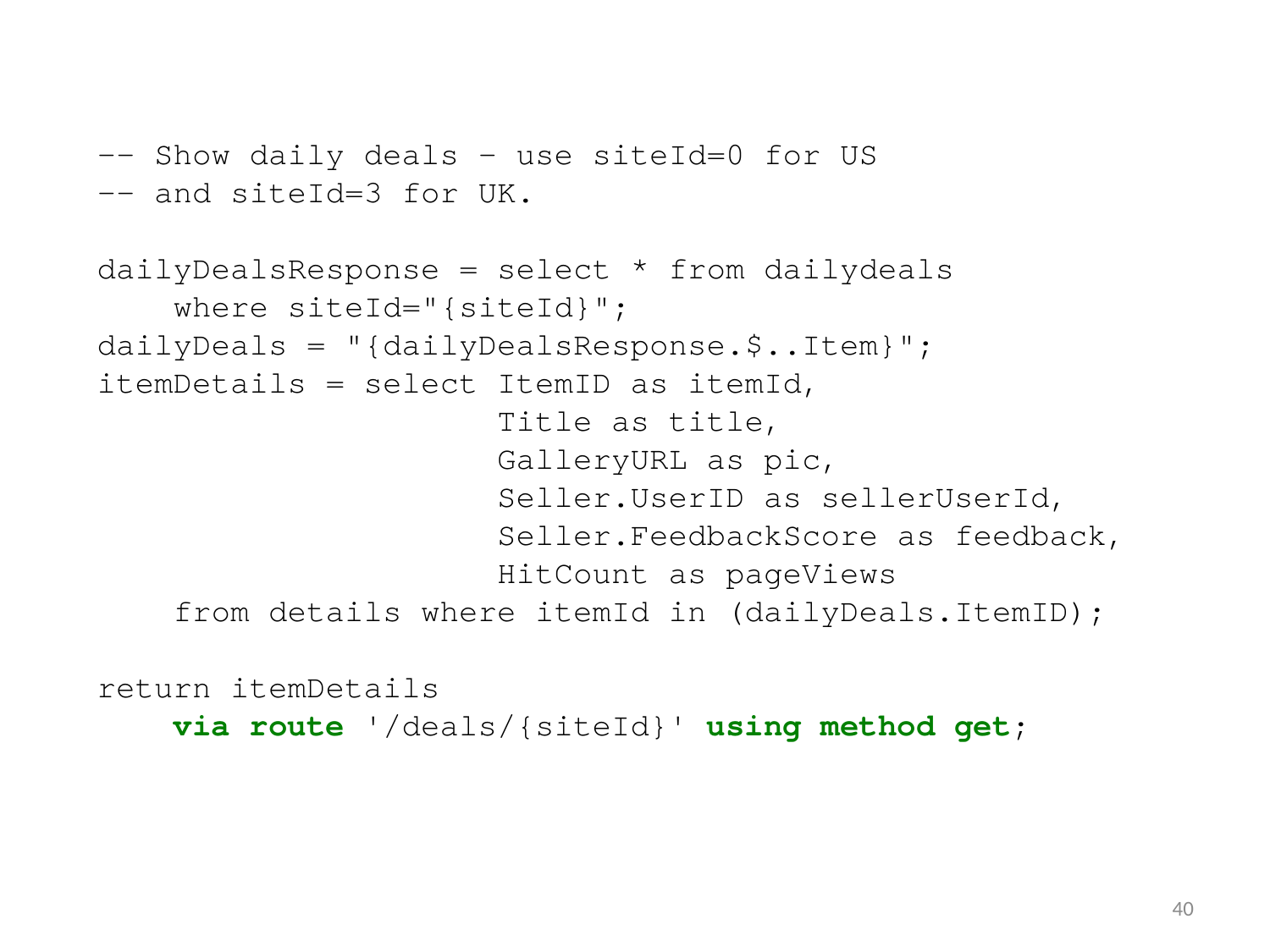

-- Show daily deals - use siteId=0 for US
-- and siteId=3 for UK.

dailyDealsResponse = select * from dailydeals
    where siteId="{siteId}";
dailyDeals = "{dailyDealsResponse.$..Item}";
itemDetails = select ItemID as itemId,
                     Title as title,
                     GalleryURL as pic,
                     Seller.UserID as sellerUserId,
                     Seller.FeedbackScore as feedback,
                     HitCount as pageViews
    from details where itemId in (dailyDeals.ItemID);

return itemDetails
    via route '/deals/{siteId}' using method get;
40